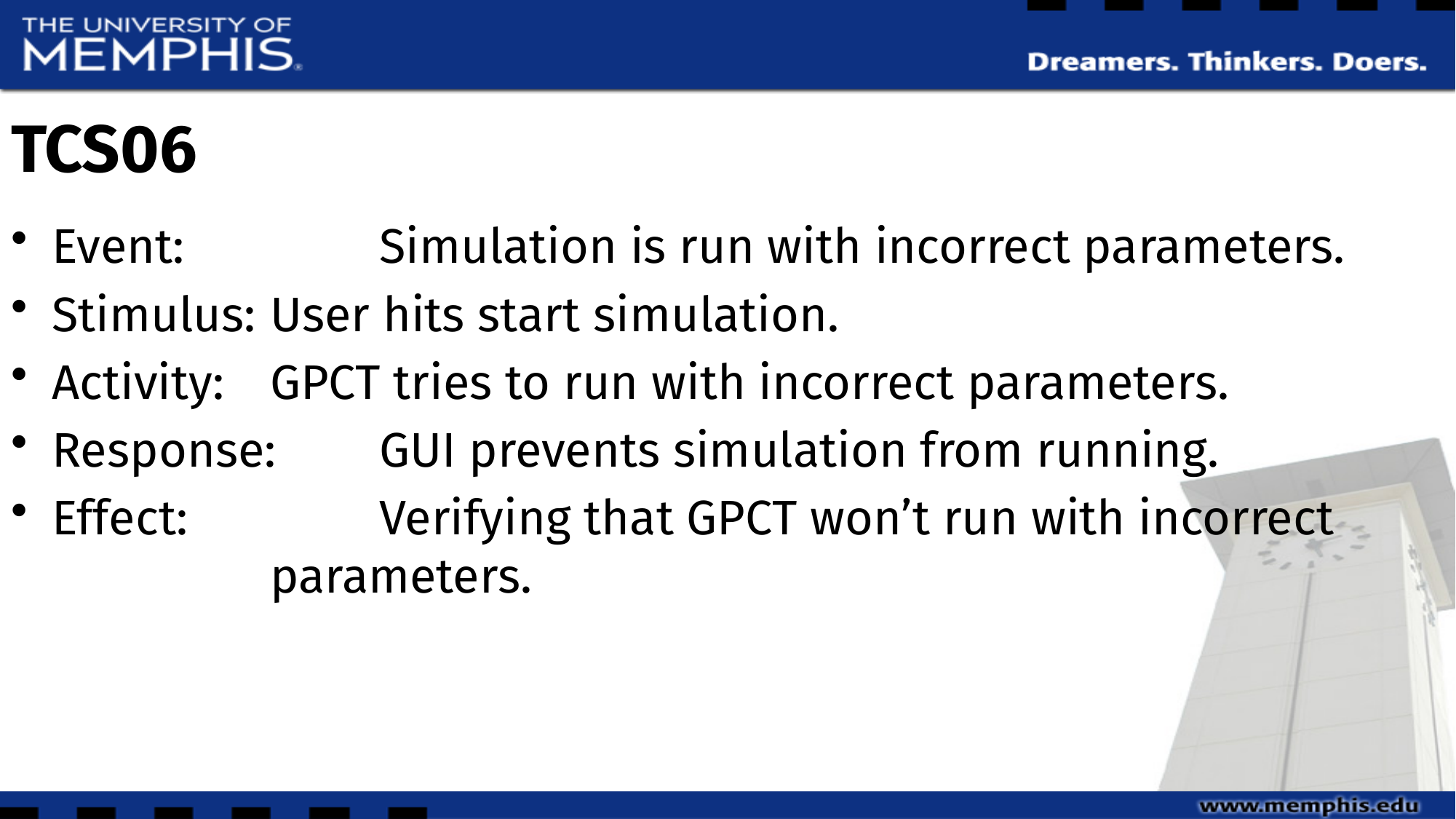

# TCS06
Event:		Simulation is run with incorrect parameters.
Stimulus:	User hits start simulation.
Activity:	GPCT tries to run with incorrect parameters.
Response:	GUI prevents simulation from running.
Effect:		Verifying that GPCT won’t run with incorrect 			parameters.